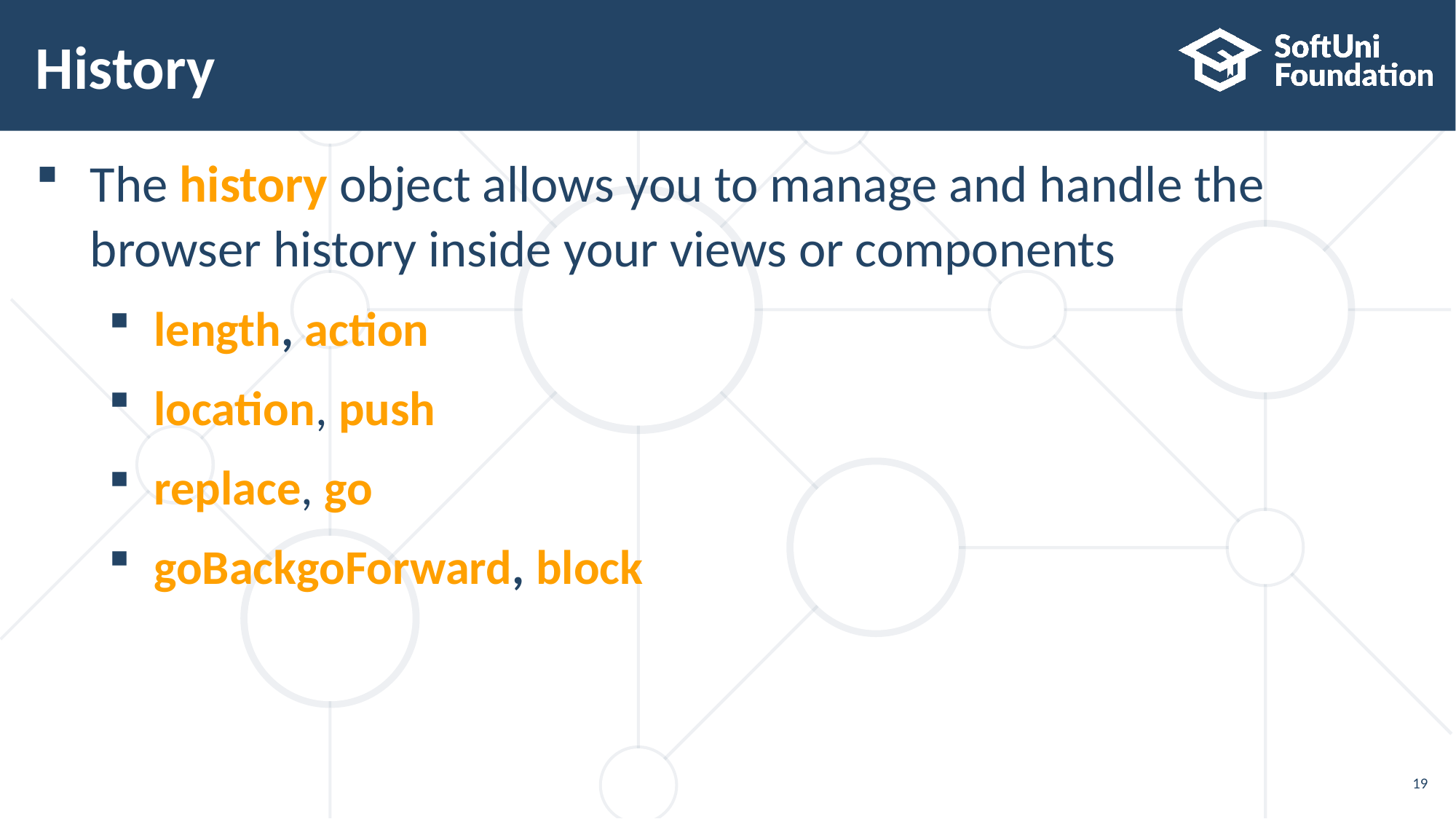

# History
The history object allows you to manage and handle the browser history inside your views or components
length, action
location, push
replace, go
goBackgoForward, block
19